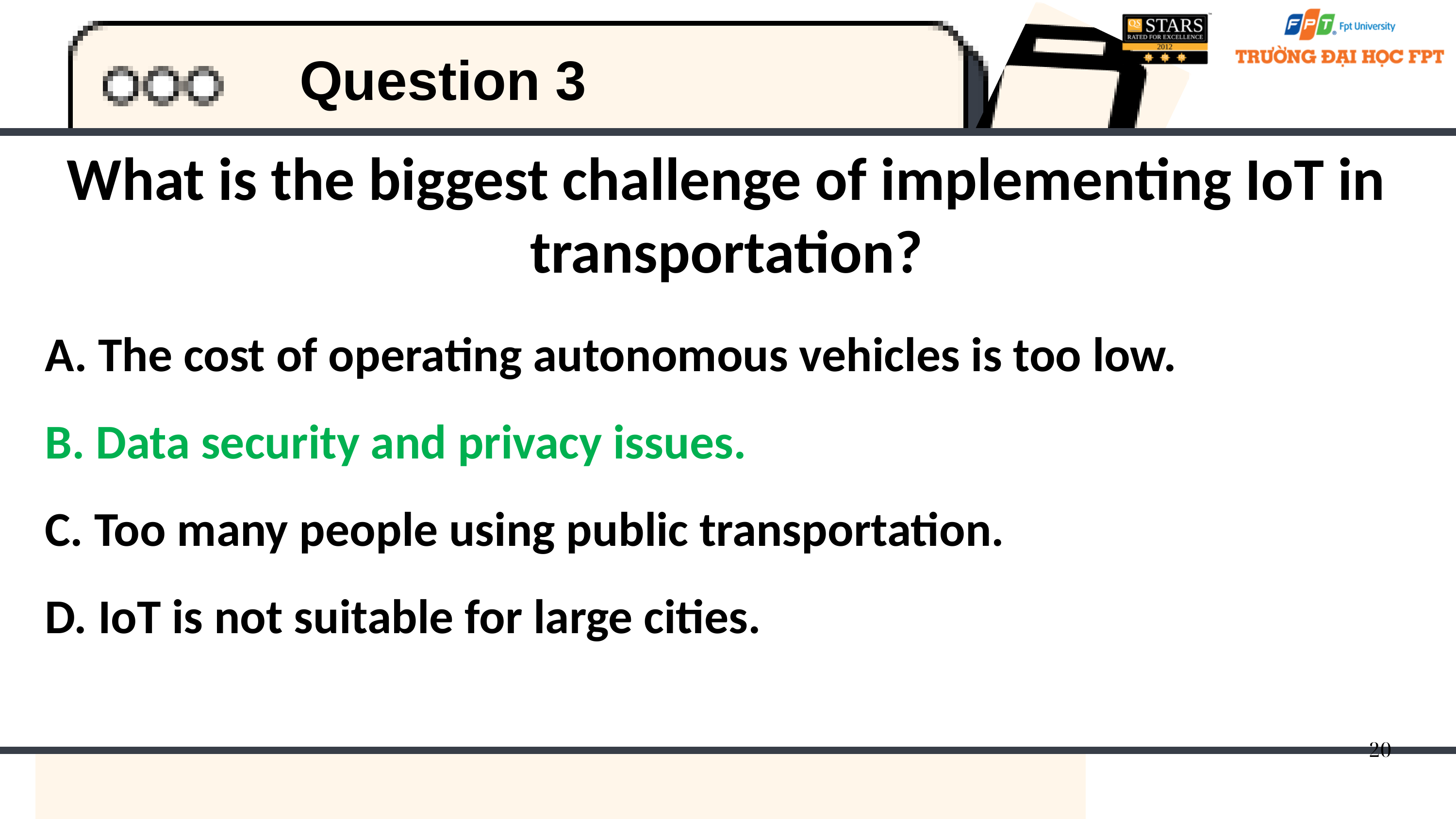

Question 3

What is the biggest challenge of implementing IoT in transportation?

A. The cost of operating autonomous vehicles is too low.
B. Data security and privacy issues.
C. Too many people using public transportation.
D. IoT is not suitable for large cities.

20